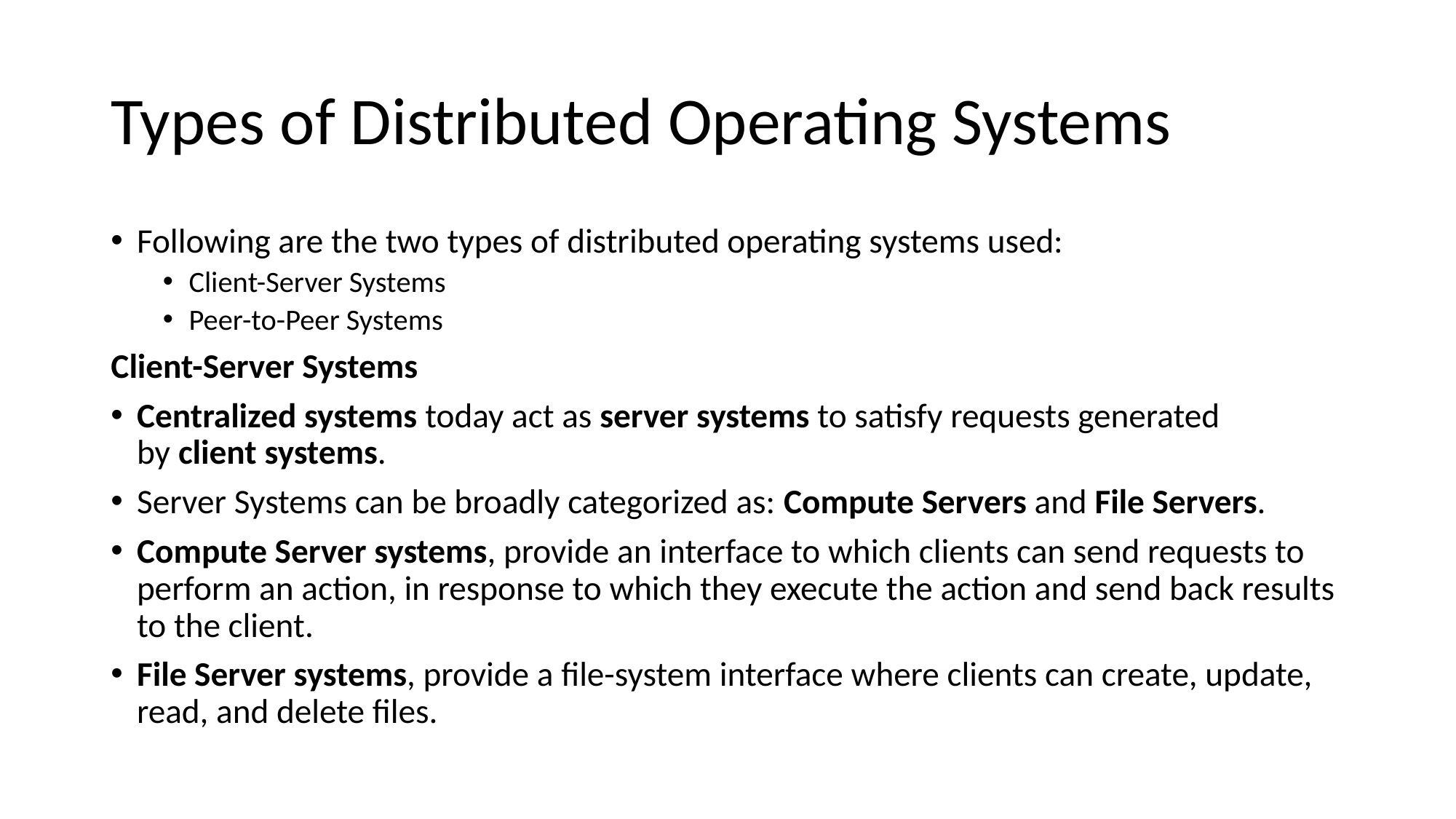

# Types of Distributed Operating Systems
Following are the two types of distributed operating systems used:
Client-Server Systems
Peer-to-Peer Systems
Client-Server Systems
Centralized systems today act as server systems to satisfy requests generated by client systems.
Server Systems can be broadly categorized as: Compute Servers and File Servers.
Compute Server systems, provide an interface to which clients can send requests to perform an action, in response to which they execute the action and send back results to the client.
File Server systems, provide a file-system interface where clients can create, update, read, and delete files.